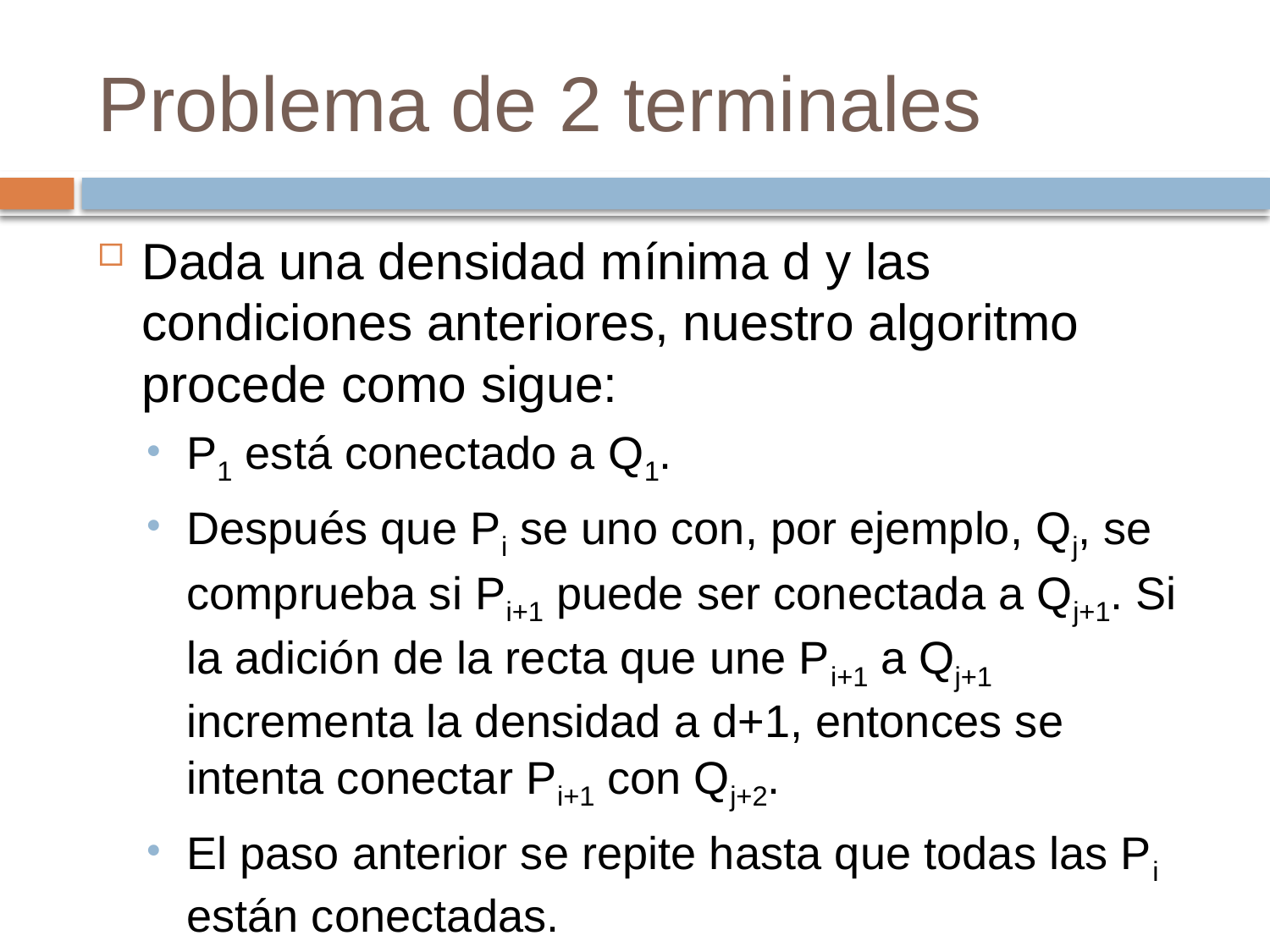

# Problema de 2 terminales
Dada una densidad mínima d y las condiciones anteriores, nuestro algoritmo procede como sigue:
P1 está conectado a Q1.
Después que Pi se uno con, por ejemplo, Qj, se comprueba si Pi+1 puede ser conectada a Qj+1. Si la adición de la recta que une Pi+1 a Qj+1 incrementa la densidad a d+1, entonces se intenta conectar Pi+1 con Qj+2.
El paso anterior se repite hasta que todas las Pi están conectadas.